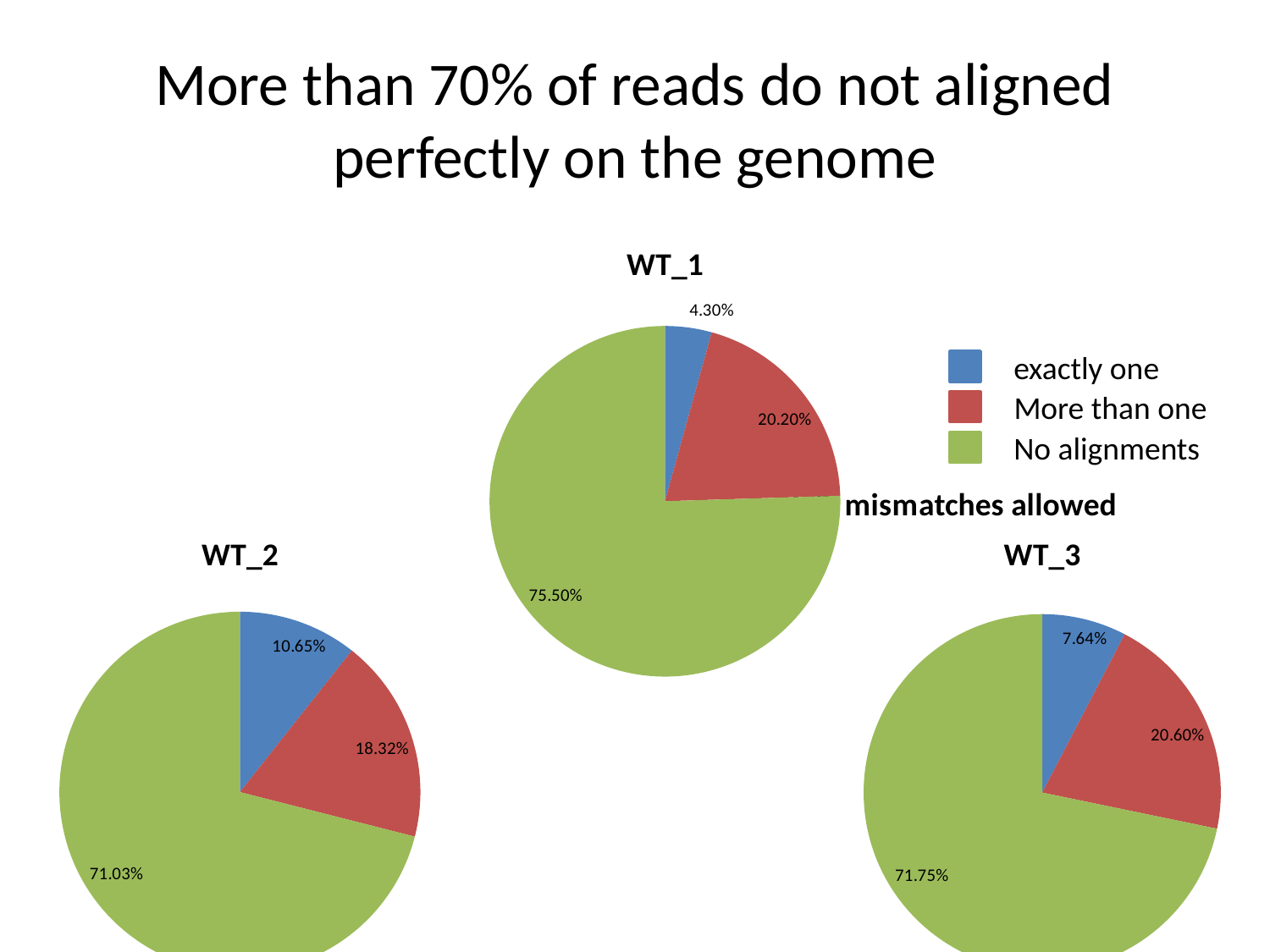

# More than 70% of reads do not aligned perfectly on the genome

### Chart:

| Category | WT_1 |
|---|---|
| exact one alignment | 0.04299283187414247 |
| more than one alignment | 0.2020079244812331 |
| no alignments | 0.7549992436446245 |
exactly one

More than one

No alignments

### Chart: WT mismatches allowed

| Category |
|---|

### Chart:

| Category | WT_2 |
|---|---|
| exact one alignment | 0.10650911178005983 |
| more than one alignment | 0.18317750109550937 |
| no alignments | 0.7103133871244308 |

### Chart:

| Category | WT_3 |
|---|---|
| exact one alignment | 0.07642426879891219 |
| more than one alignment | 0.2060330591832937 |
| no alignments | 0.7175426720177941 |